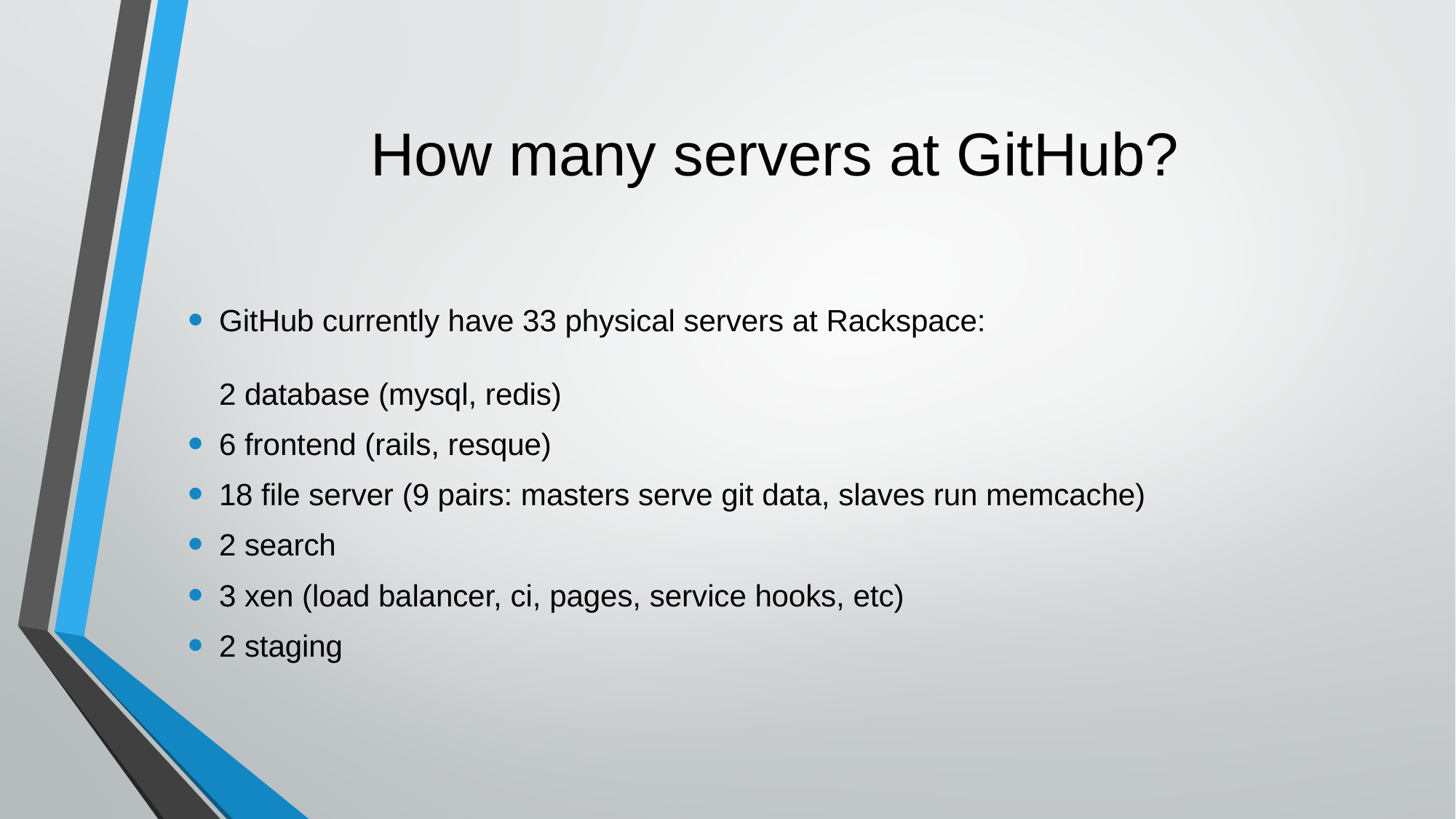

# How many servers at GitHub?
GitHub currently have 33 physical servers at Rackspace:
2 database (mysql, redis)
6 frontend (rails, resque)
18 file server (9 pairs: masters serve git data, slaves run memcache)
2 search
3 xen (load balancer, ci, pages, service hooks, etc)
2 staging